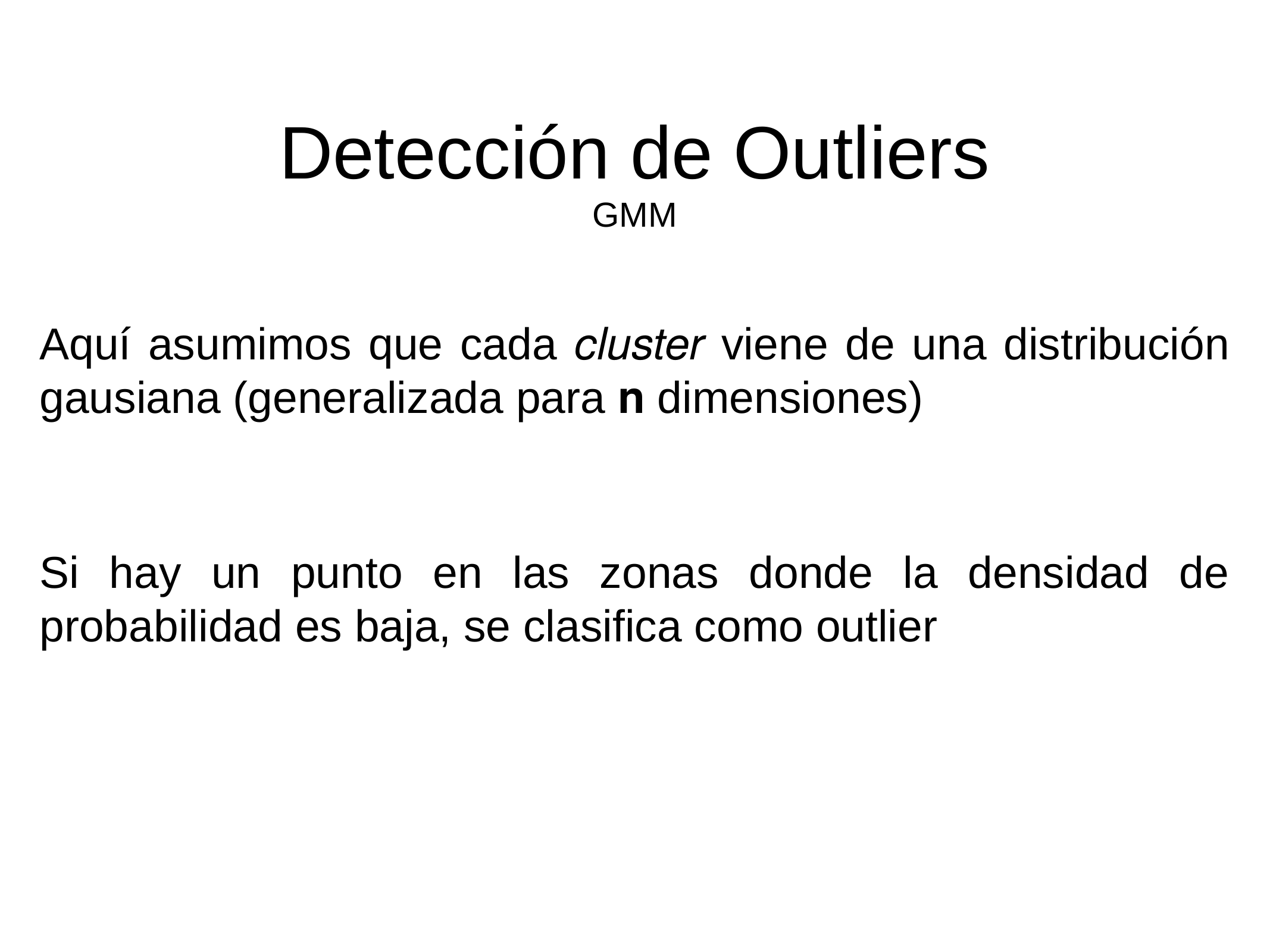

Detección de Outliers
GMM
Aquí asumimos que cada cluster viene de una distribución gausiana (generalizada para n dimensiones)
Si hay un punto en las zonas donde la densidad de probabilidad es baja, se clasifica como outlier